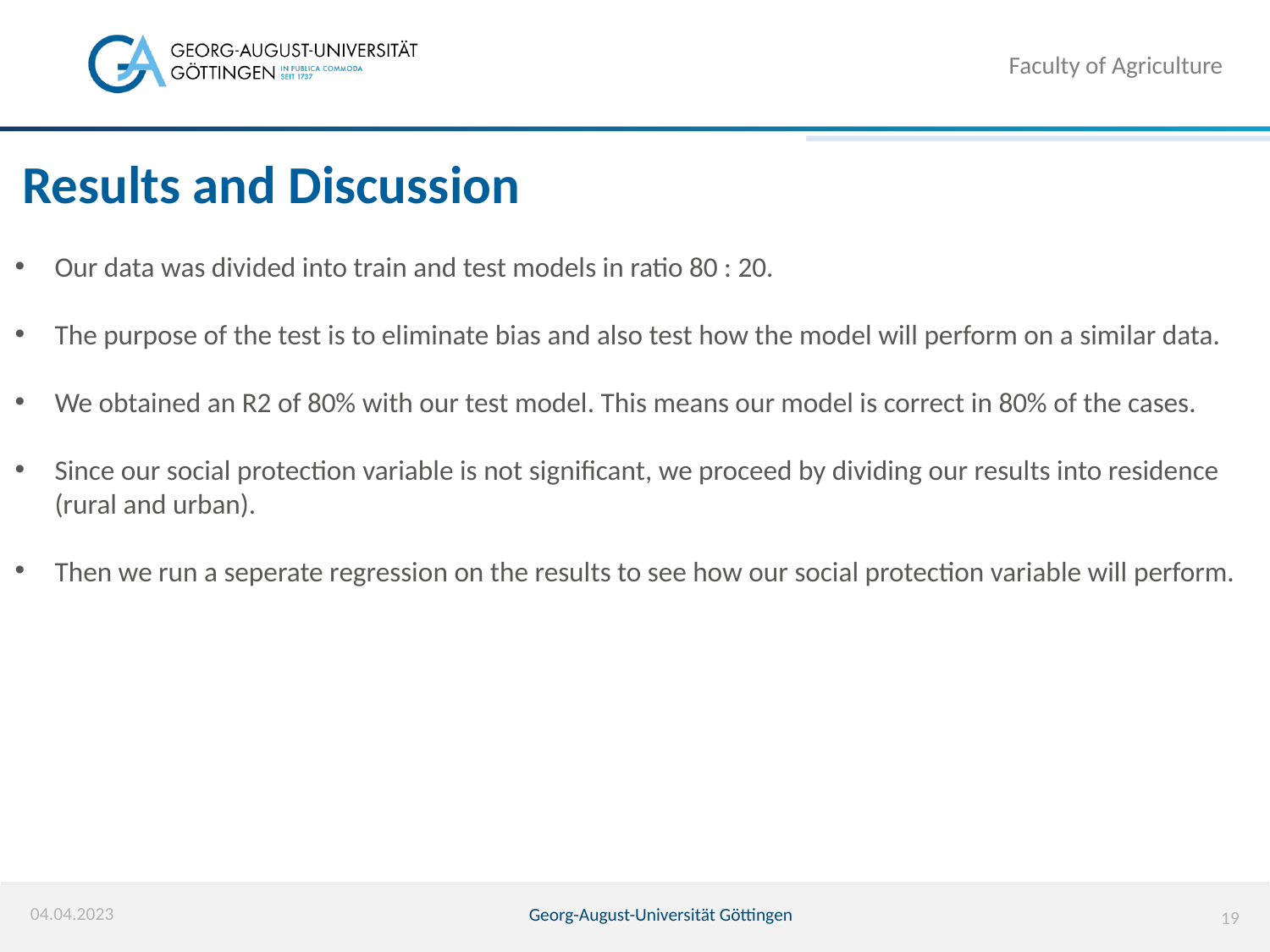

Faculty of Agriculture

# Results and Discussion
Our data was divided into train and test models in ratio 80 : 20.

The purpose of the test is to eliminate bias and also test how the model will perform on a similar data.

We obtained an R2 of 80% with our test model. This means our model is correct in 80% of the cases.

Since our social protection variable is not significant, we proceed by dividing our results into residence (rural and urban).

Then we run a seperate regression on the results to see how our social protection variable will perform.
04.04.2023
Georg-August-Universität Göttingen
19